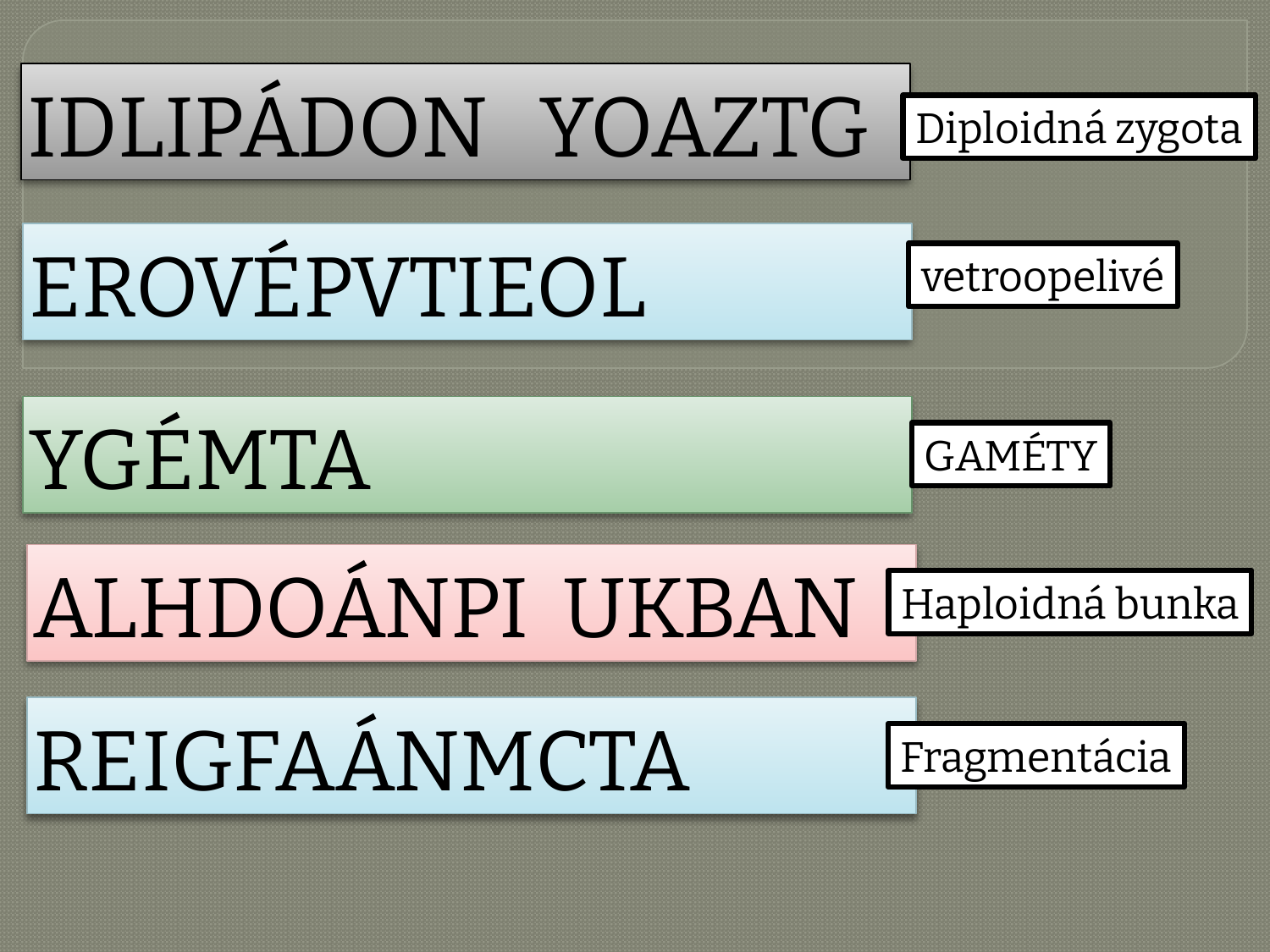

# IDLIPÁDON   YOAZTG
Diploidná zygota
EROVÉPVTIEOL
vetroopelivé

YGÉMTA
GAMÉTY
ALHDOÁNPI  UKBAN
Haploidná bunka
REIGFAÁNMCTA
Fragmentácia